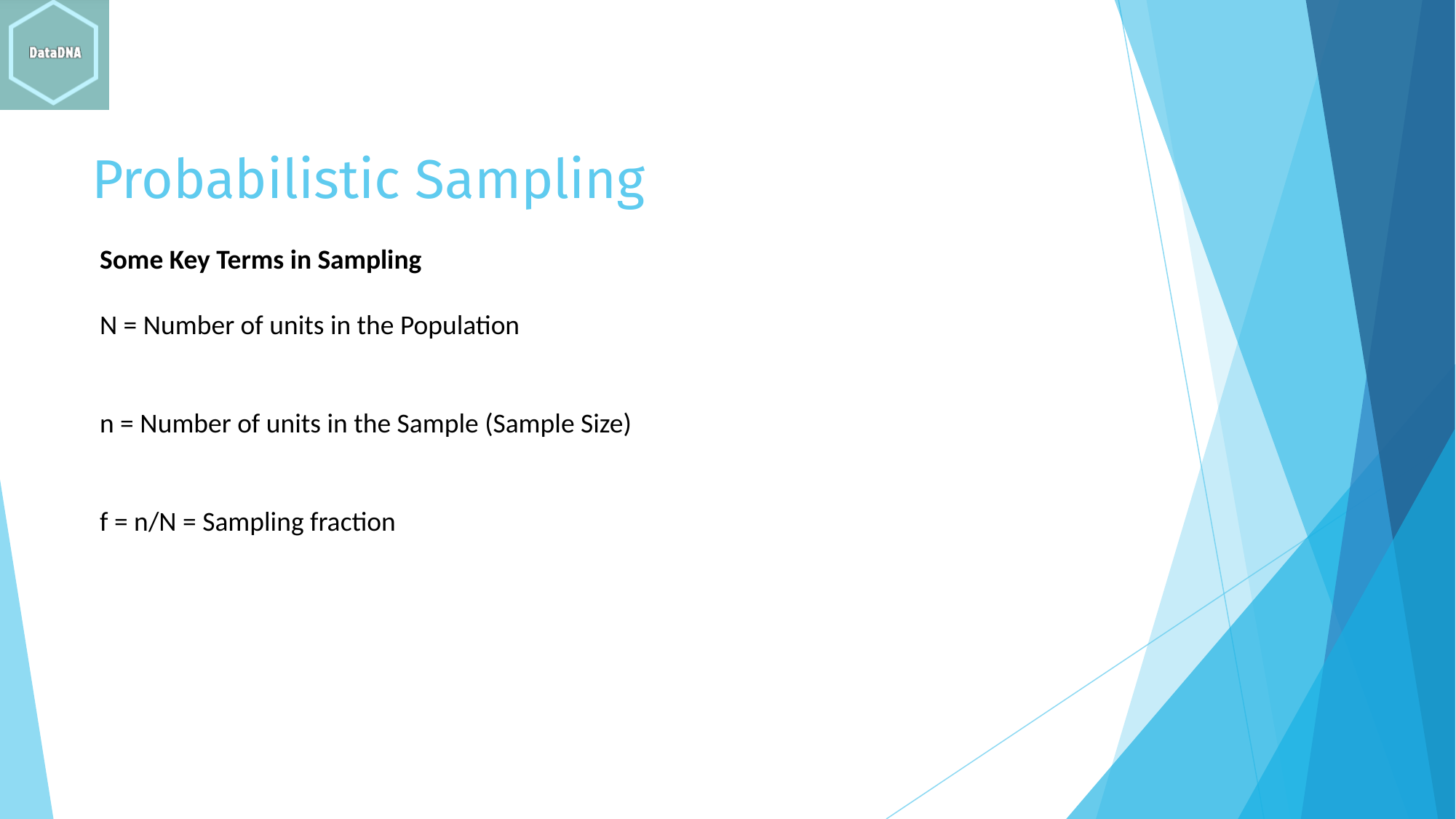

# Probabilistic Sampling
Some Key Terms in Sampling

N = Number of units in the Population

n = Number of units in the Sample (Sample Size)

f = n/N = Sampling fraction